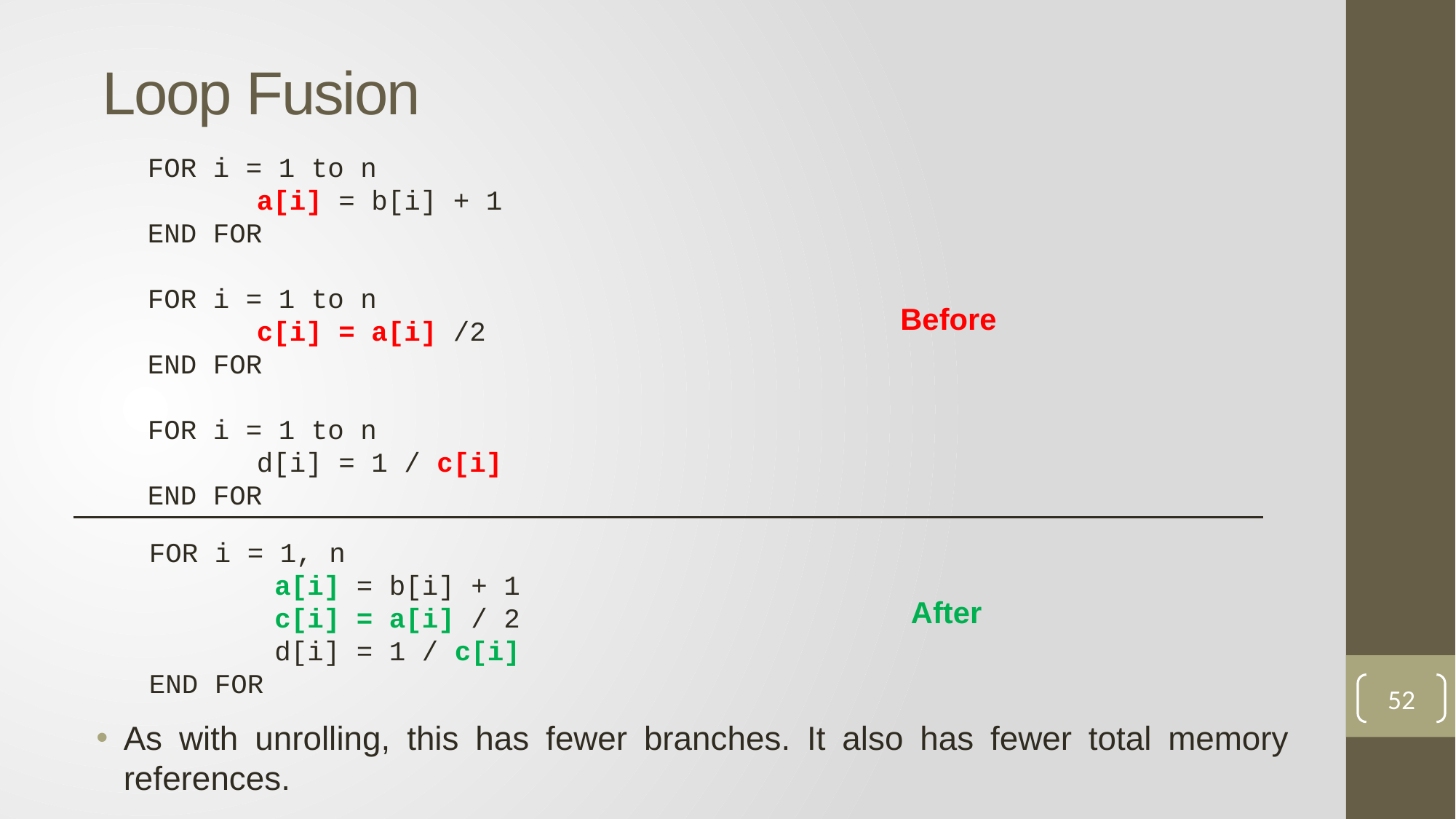

# Loop Fusion
FOR i = 1 to n
	a[i] = b[i] + 1
END FOR

FOR i = 1 to n
	c[i] = a[i] /2
END FOR

FOR i = 1 to n
	d[i] = 1 / c[i]
END FOR
Before
FOR i = 1, n
	 a[i] = b[i] + 1
	 c[i] = a[i] / 2
	 d[i] = 1 / c[i]
END FOR
After
52
As with unrolling, this has fewer branches. It also has fewer total memory references.